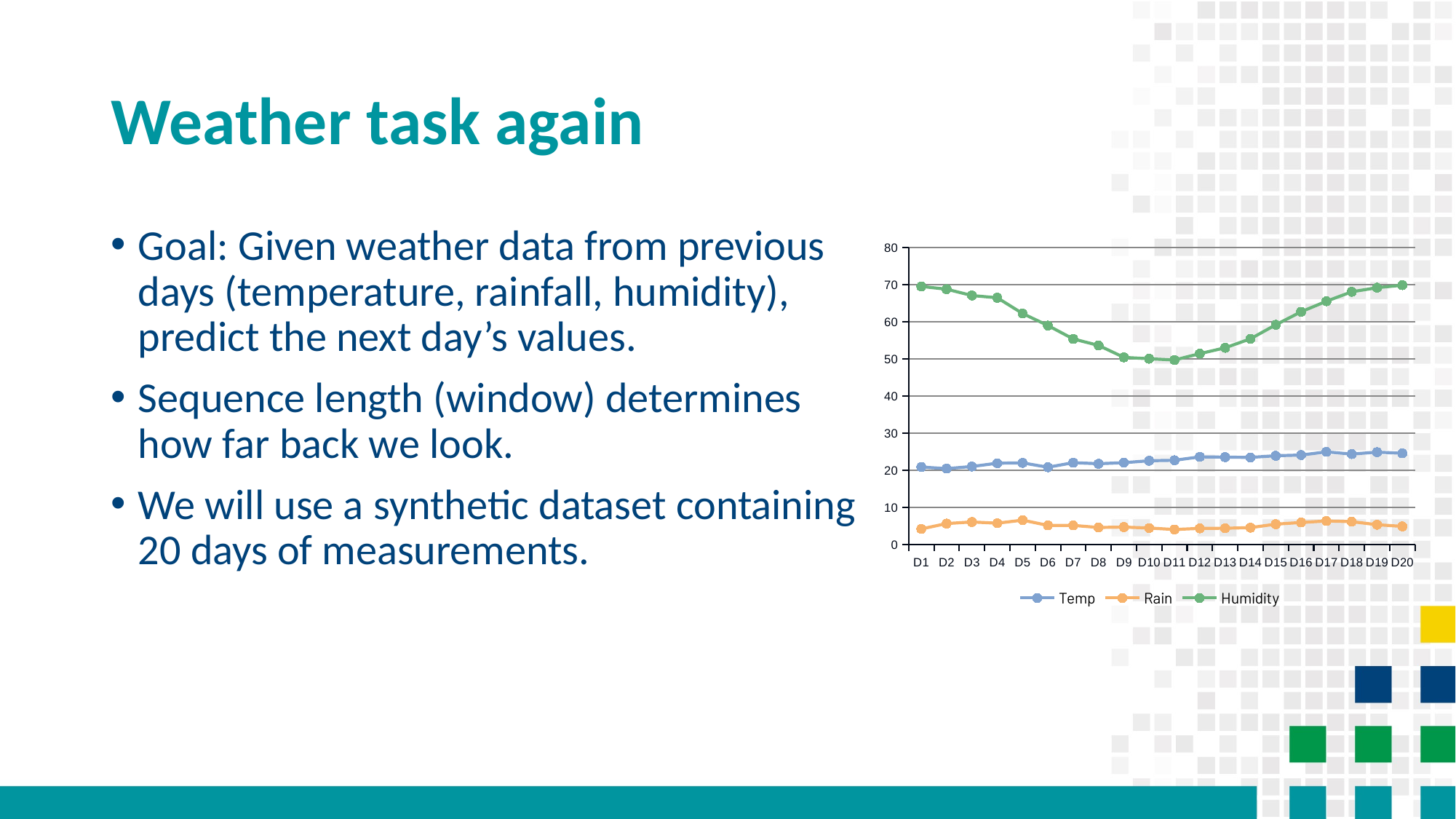

# Weather task again
Goal: Given weather data from previous days (temperature, rainfall, humidity), predict the next day’s values.
Sequence length (window) determines how far back we look.
We will use a synthetic dataset containing 20 days of measurements.

### Chart

| Category | Temp | Rain | Humidity |
|---|---|---|---|
| D1 | 20.88 | 4.23 | 69.48 |
| D2 | 20.46 | 5.67 | 68.75 |
| D3 | 21.02 | 6.1 | 67.04 |
| D4 | 21.91 | 5.77 | 66.44 |
| D5 | 21.99 | 6.6 | 62.2 |
| D6 | 20.83 | 5.18 | 58.96 |
| D7 | 22.05 | 5.18 | 55.36 |
| D8 | 21.77 | 4.62 | 53.62 |
| D9 | 22.05 | 4.72 | 50.4 |
| D10 | 22.57 | 4.47 | 50.03 |
| D11 | 22.7 | 4.08 | 49.69 |
| D12 | 23.62 | 4.38 | 51.4 |
| D13 | 23.54 | 4.41 | 52.97 |
| D14 | 23.48 | 4.57 | 55.39 |
| D15 | 23.91 | 5.51 | 59.16 |
| D16 | 24.11 | 5.96 | 62.67 |
| D17 | 24.96 | 6.37 | 65.5 |
| D18 | 24.37 | 6.2 | 68.04 |
| D19 | 24.89 | 5.36 | 69.14 |
| D20 | 24.57 | 4.91 | 69.82 |